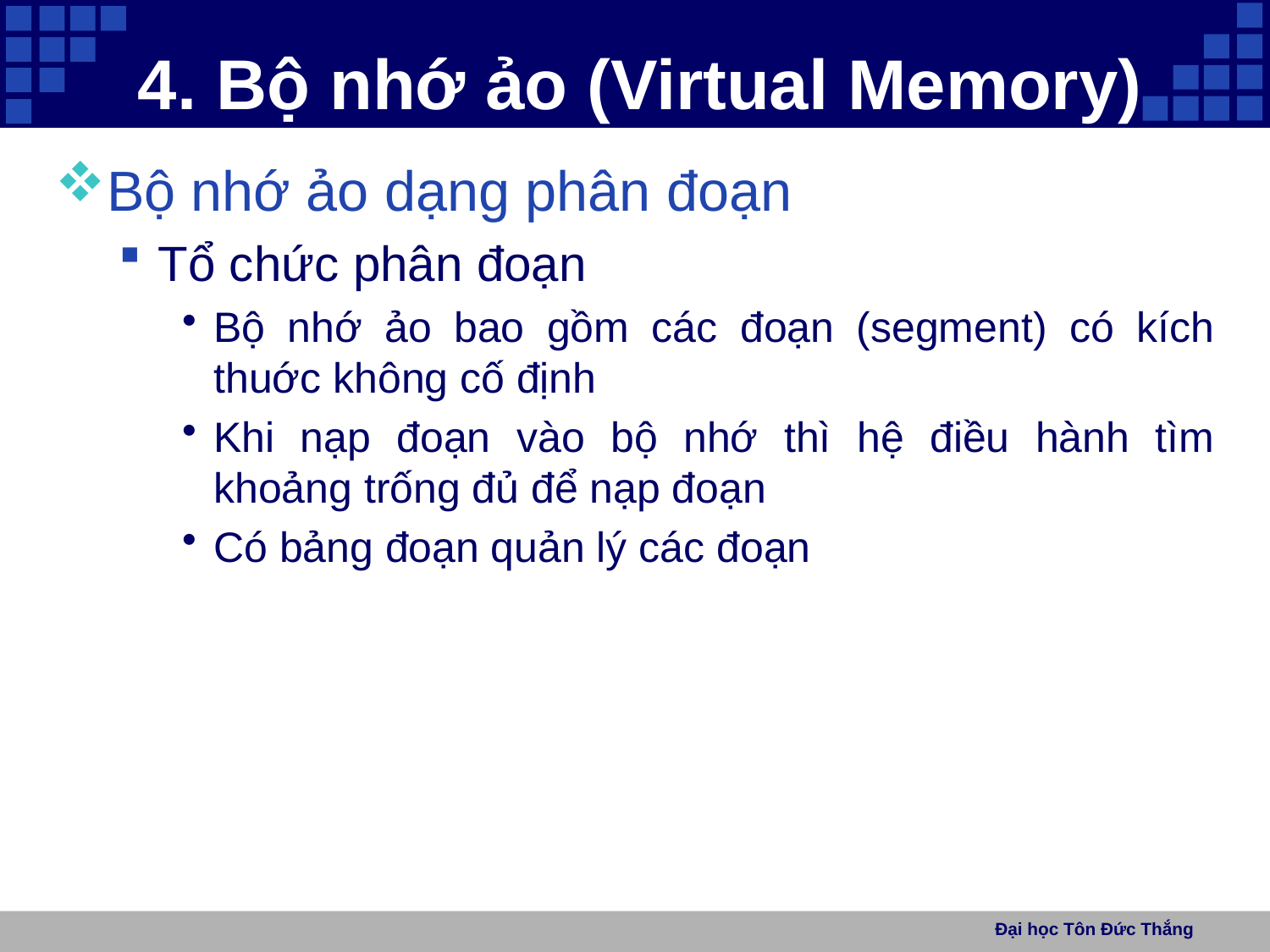

# 4. Bộ nhớ ảo (Virtual Memory)
Bộ nhớ ảo dạng phân đoạn
Tổ chức phân đoạn
Bộ nhớ ảo bao gồm các đoạn (segment) có kích thuớc không cố định
Khi nạp đoạn vào bộ nhớ thì hệ điều hành tìm khoảng trống đủ để nạp đoạn
Có bảng đoạn quản lý các đoạn
Đại học Tôn Đức Thắng